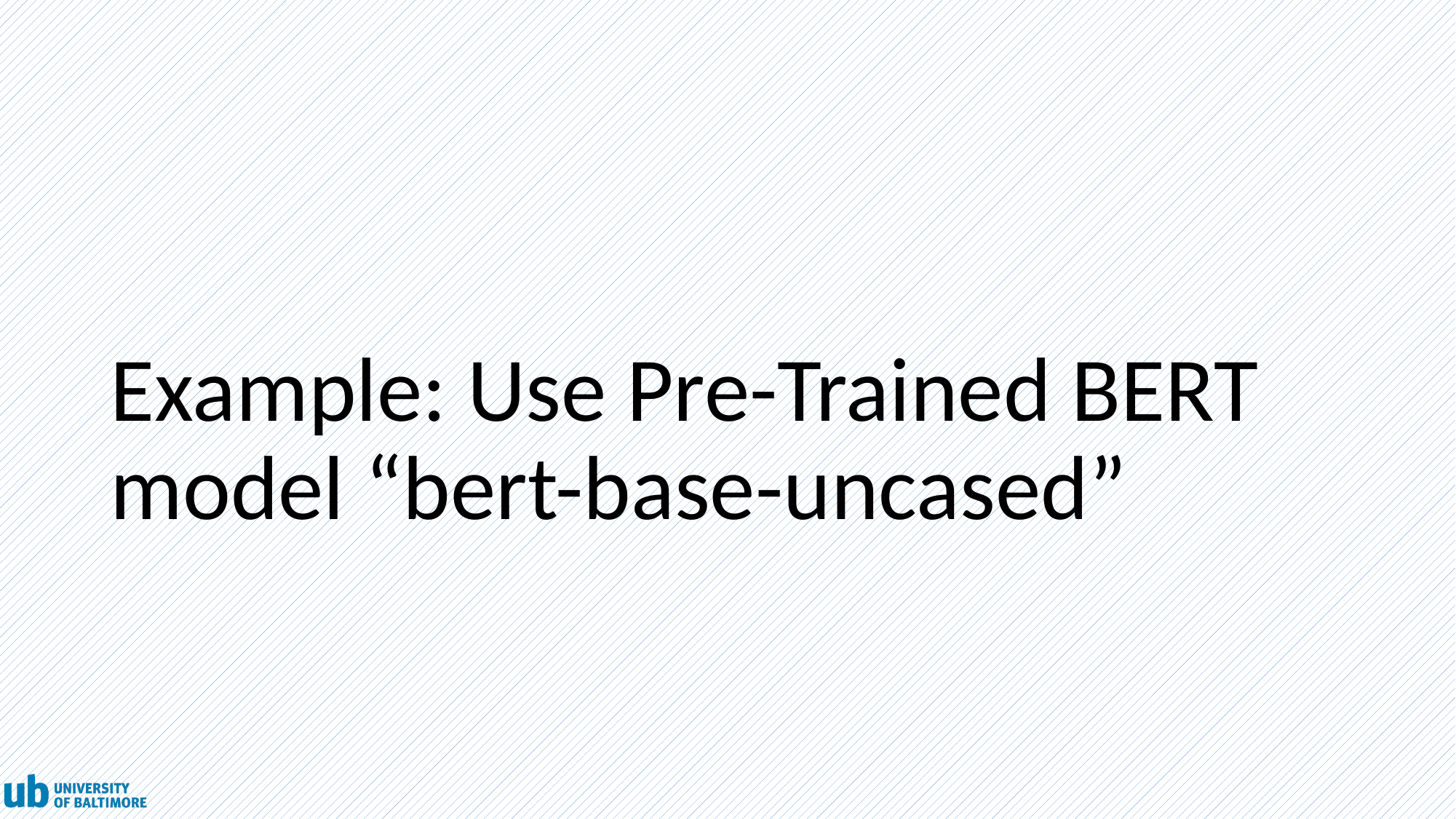

# Example: Use Pre-Trained BERT model “bert-base-uncased”